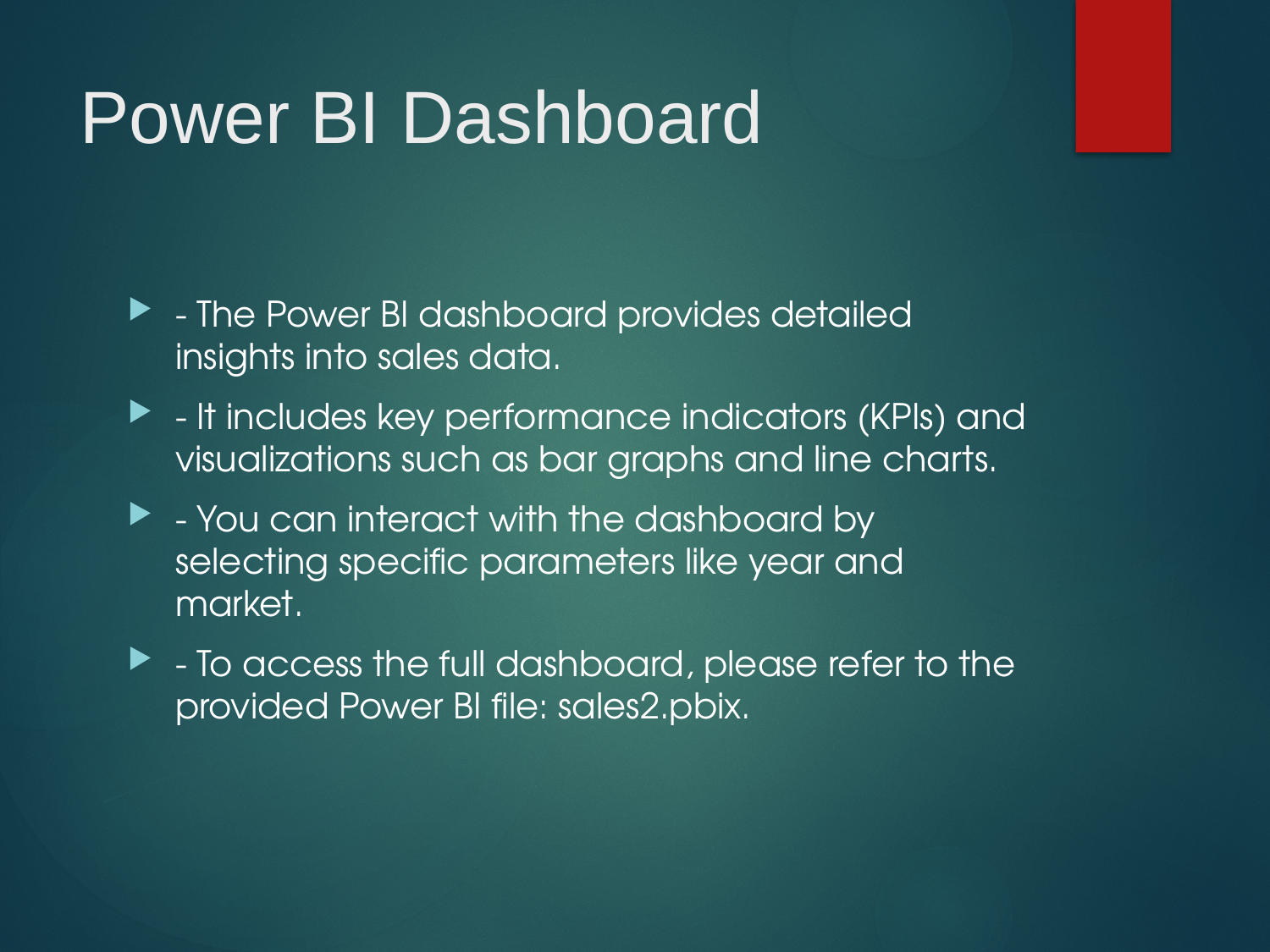

# Power BI Dashboard
- The Power BI dashboard provides detailed insights into sales data.
- It includes key performance indicators (KPIs) and visualizations such as bar graphs and line charts.
- You can interact with the dashboard by selecting specific parameters like year and market.
- To access the full dashboard, please refer to the provided Power BI file: sales2.pbix.